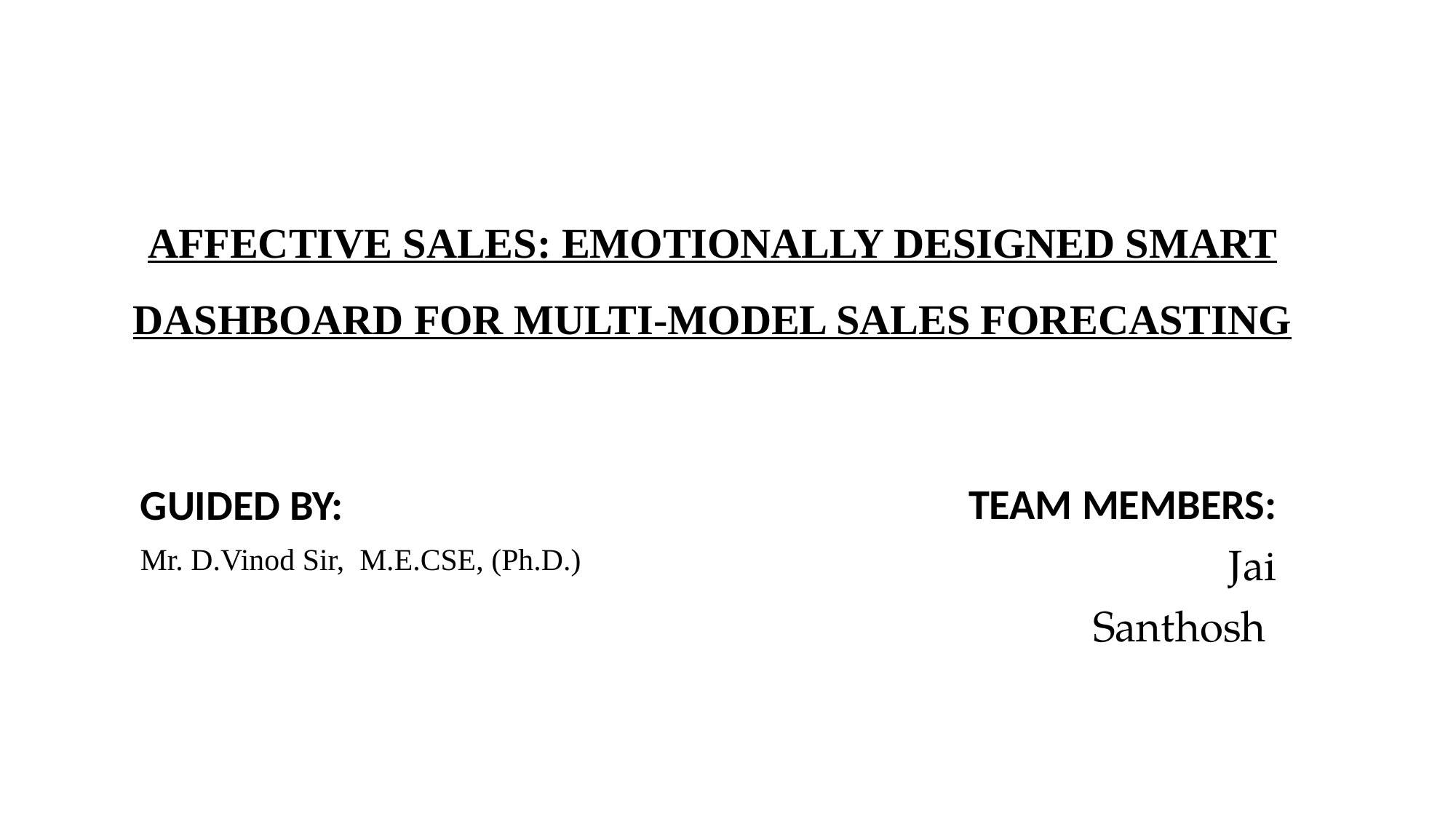

# AFFECTIVE SALES: EMOTIONALLY DESIGNED SMART DASHBOARD FOR MULTI-MODEL SALES FORECASTING
TEAM MEMBERS:
          Jai
Santhosh
GUIDED BY:
Mr. D.Vinod Sir,  M.E.CSE, (Ph.D.)